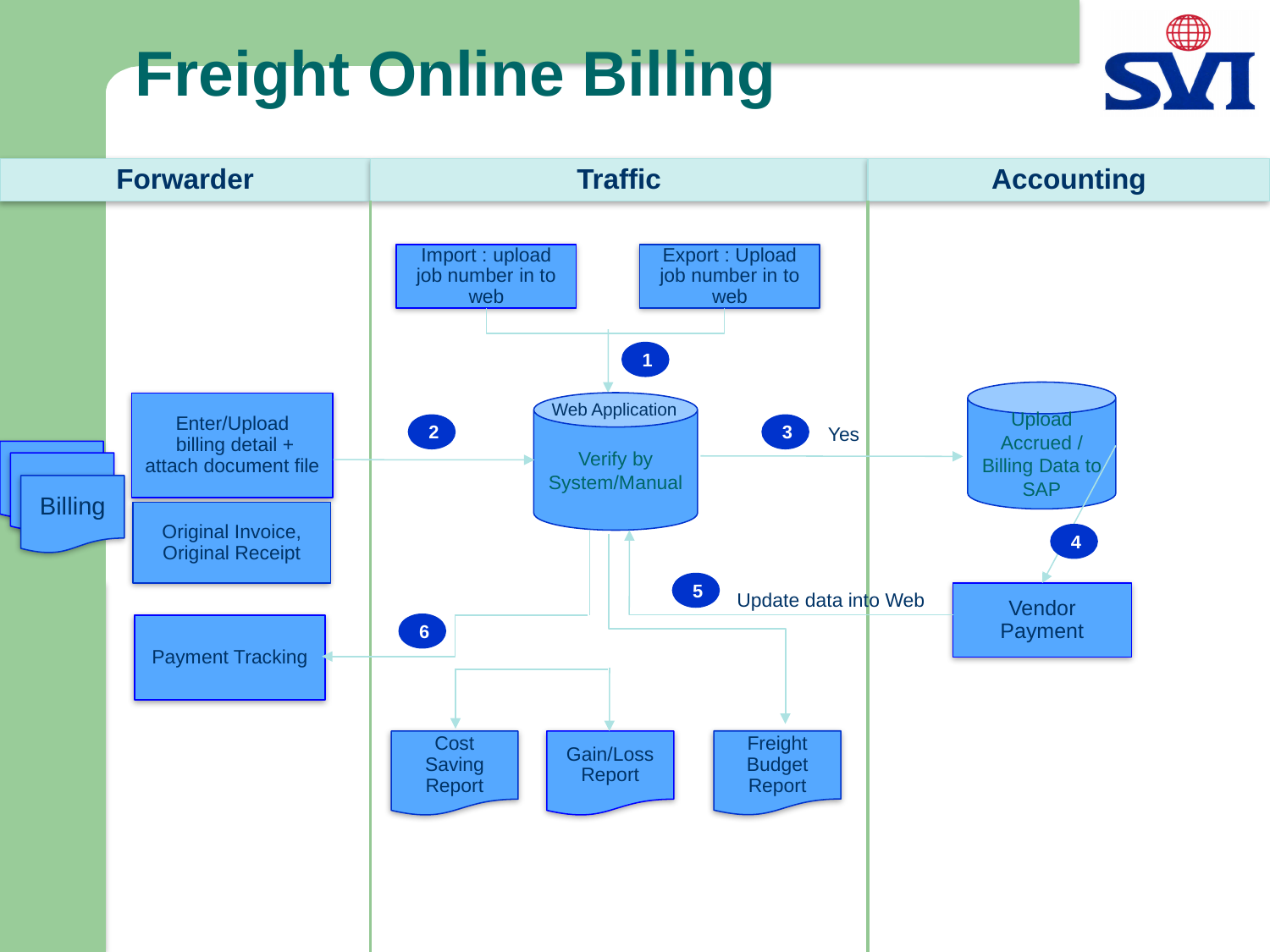

# Freight Online Billing
Forwarder
Traffic
Accounting
Import : upload job number in to web
Export : Upload job number in to web
Upload Accrued / Billing Data to SAP
Web Application
Verify by System/Manual
Enter/Upload
 billing detail + attach document file
Yes

Billing
Original Invoice, Original Receipt
Update data into Web
Vendor Payment
Payment Tracking
Freight Budget Report
Cost Saving Report
Gain/Loss Report
1
2
3
4
5
6